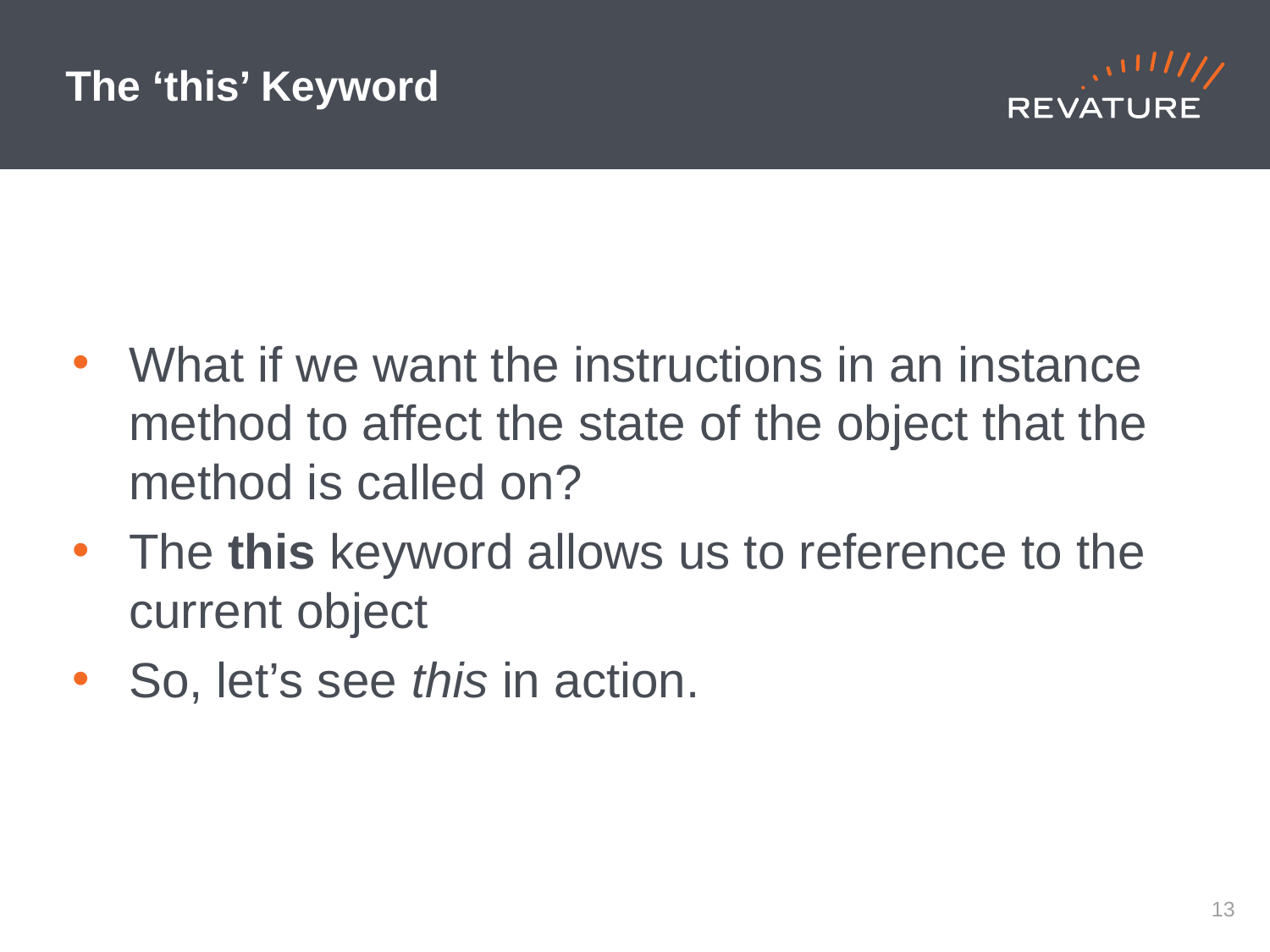

# The ‘this’ Keyword
What if we want the instructions in an instance method to affect the state of the object that the method is called on?
The this keyword allows us to reference to the current object
So, let’s see this in action.
13